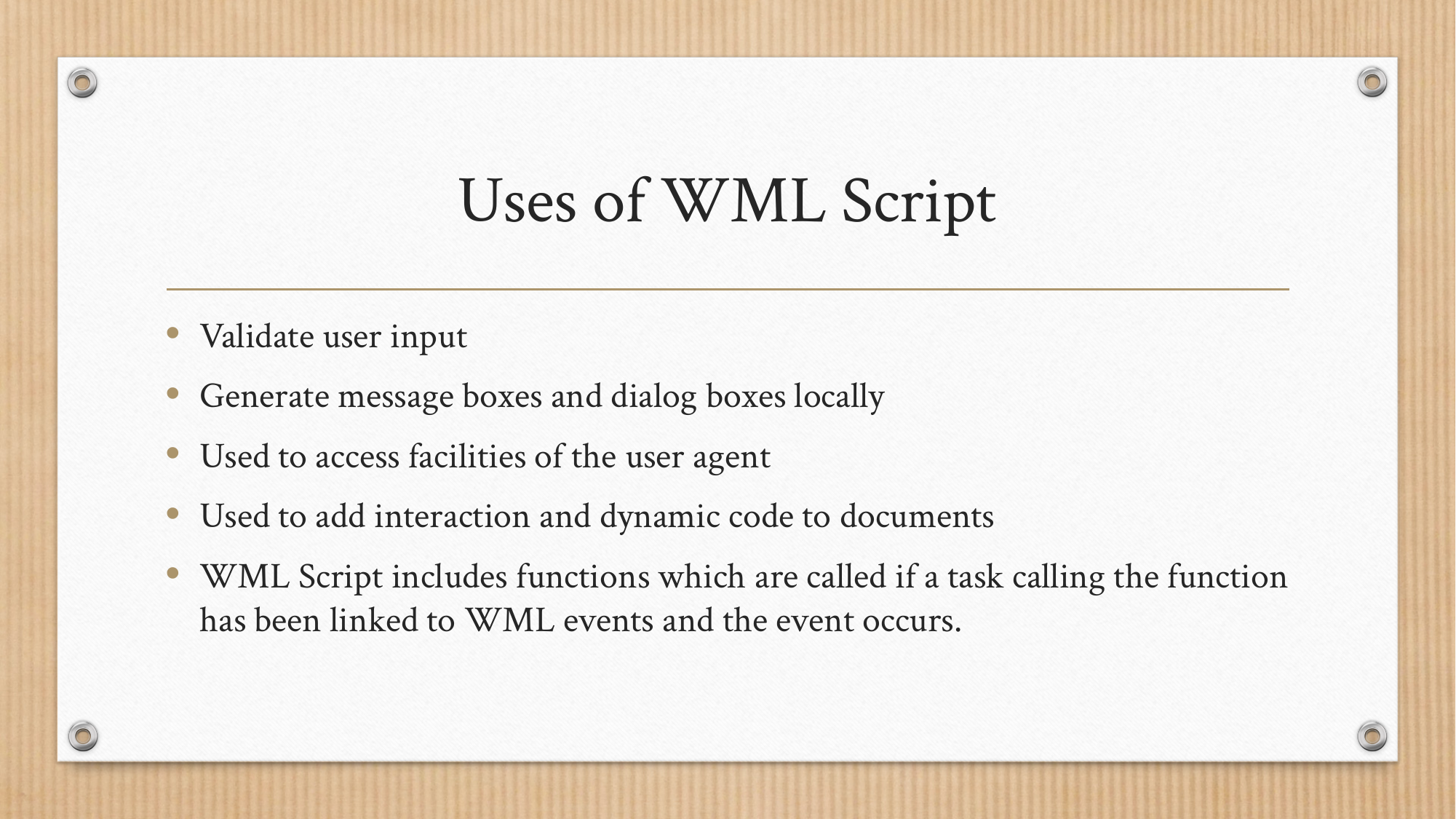

# Uses of WML Script
Validate user input
Generate message boxes and dialog boxes locally
Used to access facilities of the user agent
Used to add interaction and dynamic code to documents
WML Script includes functions which are called if a task calling the function has been linked to WML events and the event occurs.